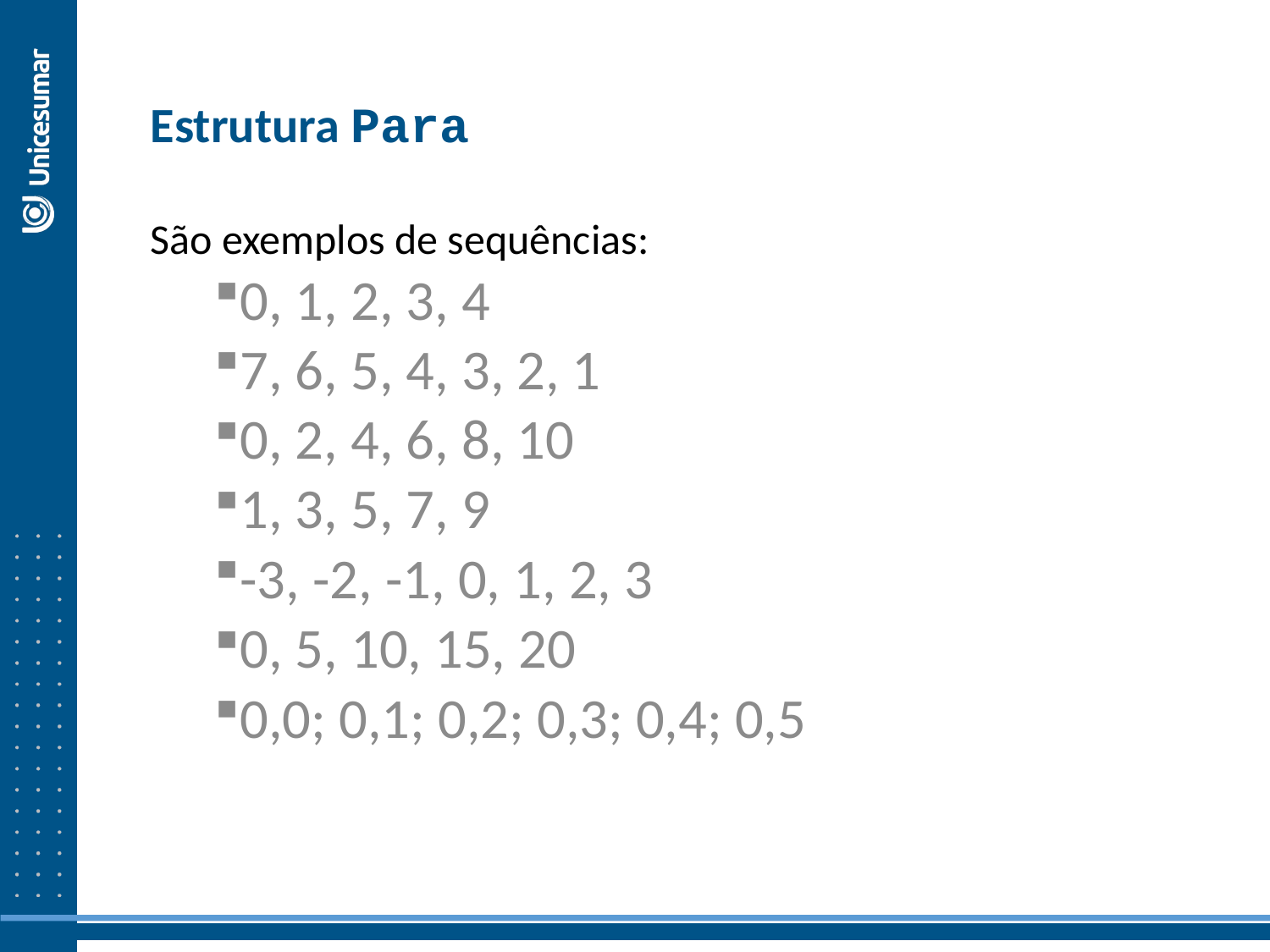

Estrutura Para
São exemplos de sequências:
0, 1, 2, 3, 4
7, 6, 5, 4, 3, 2, 1
0, 2, 4, 6, 8, 10
1, 3, 5, 7, 9
-3, -2, -1, 0, 1, 2, 3
0, 5, 10, 15, 20
0,0; 0,1; 0,2; 0,3; 0,4; 0,5